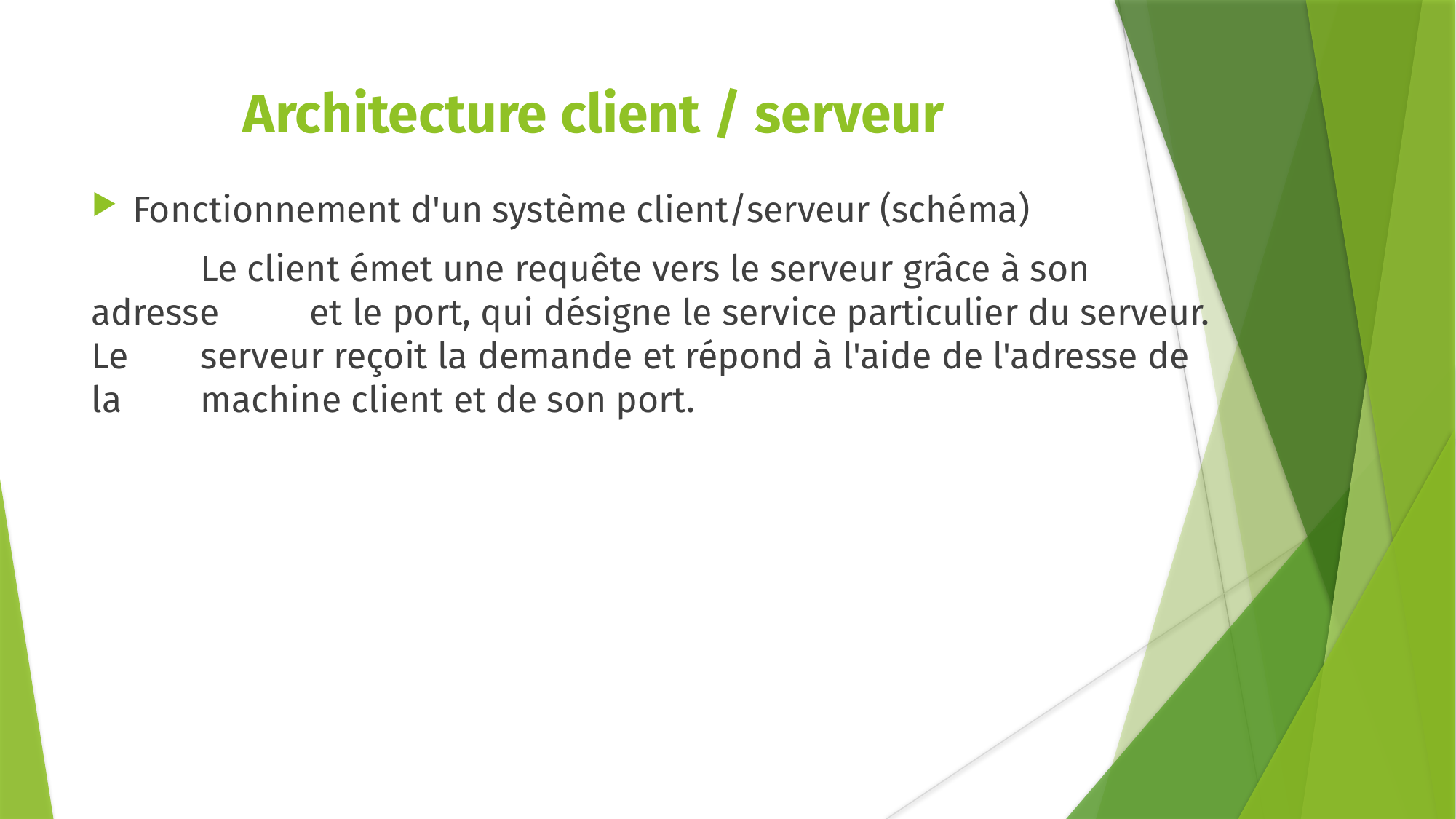

Architecture client / serveur
Fonctionnement d'un système client/serveur (schéma)
	Le client émet une requête vers le serveur grâce à son adresse 	et le port, qui désigne le service particulier du serveur. Le 	serveur reçoit la demande et répond à l'aide de l'adresse de la 	machine client et de son port.